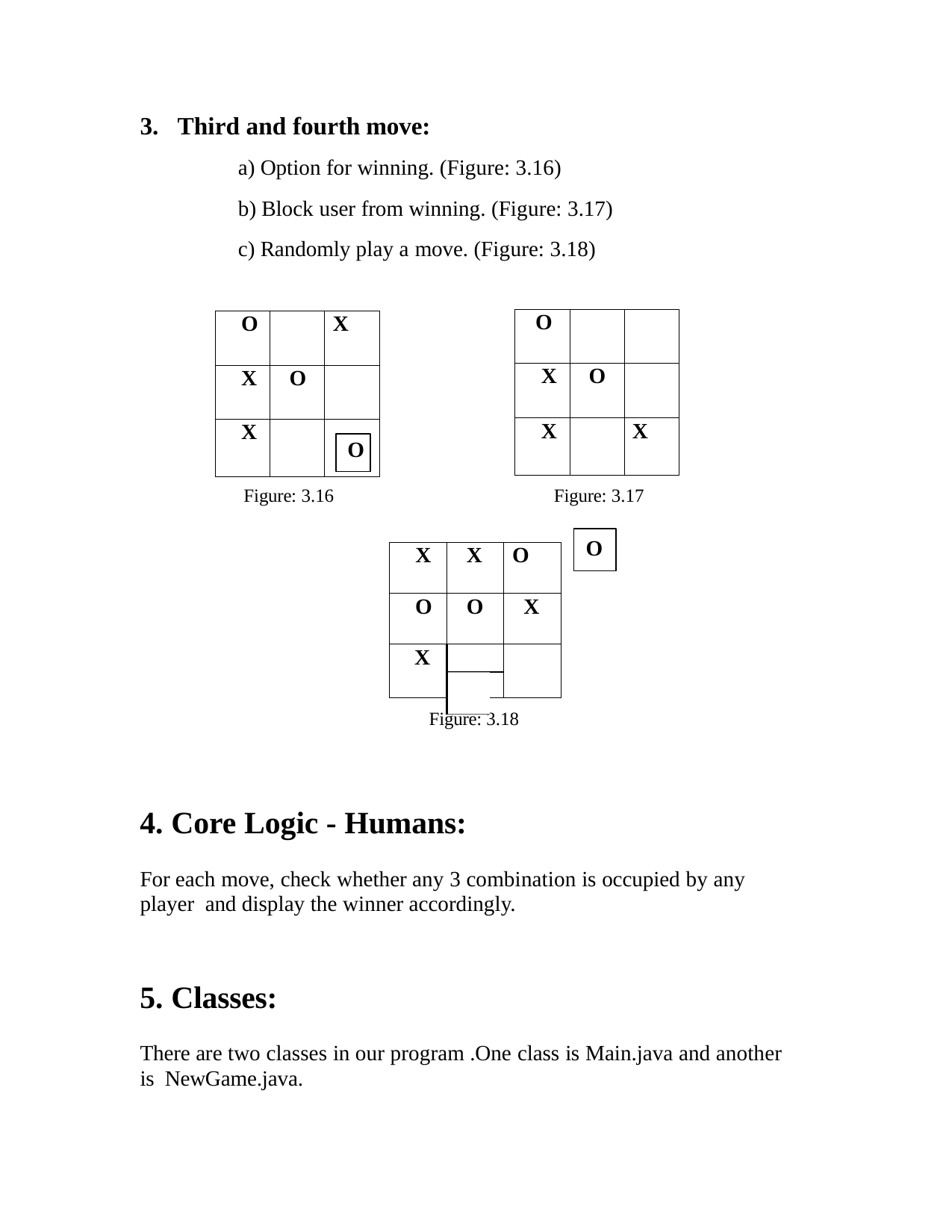

Third and fourth move:
Option for winning. (Figure: 3.16)
Block user from winning. (Figure: 3.17)
Randomly play a move. (Figure: 3.18)
| O |  |  |
| --- | --- | --- |
| X | O |  |
| X |  | X |
| O |  | X |
| --- | --- | --- |
| X | O |  |
| X |  | O |

Figure: 3.16
Figure: 3.17

O
| X | X |  | O |
| --- | --- | --- | --- |
| O | O |  | X |
| X |  |  |  |
|  | O |  |  |
|  |  |  |  |

Figure: 3.18
Core Logic - Humans:
For each move, check whether any 3 combination is occupied by any player  and display the winner accordingly.

Classes:
There are two classes in our program .One class is Main.java and another is  NewGame.java.